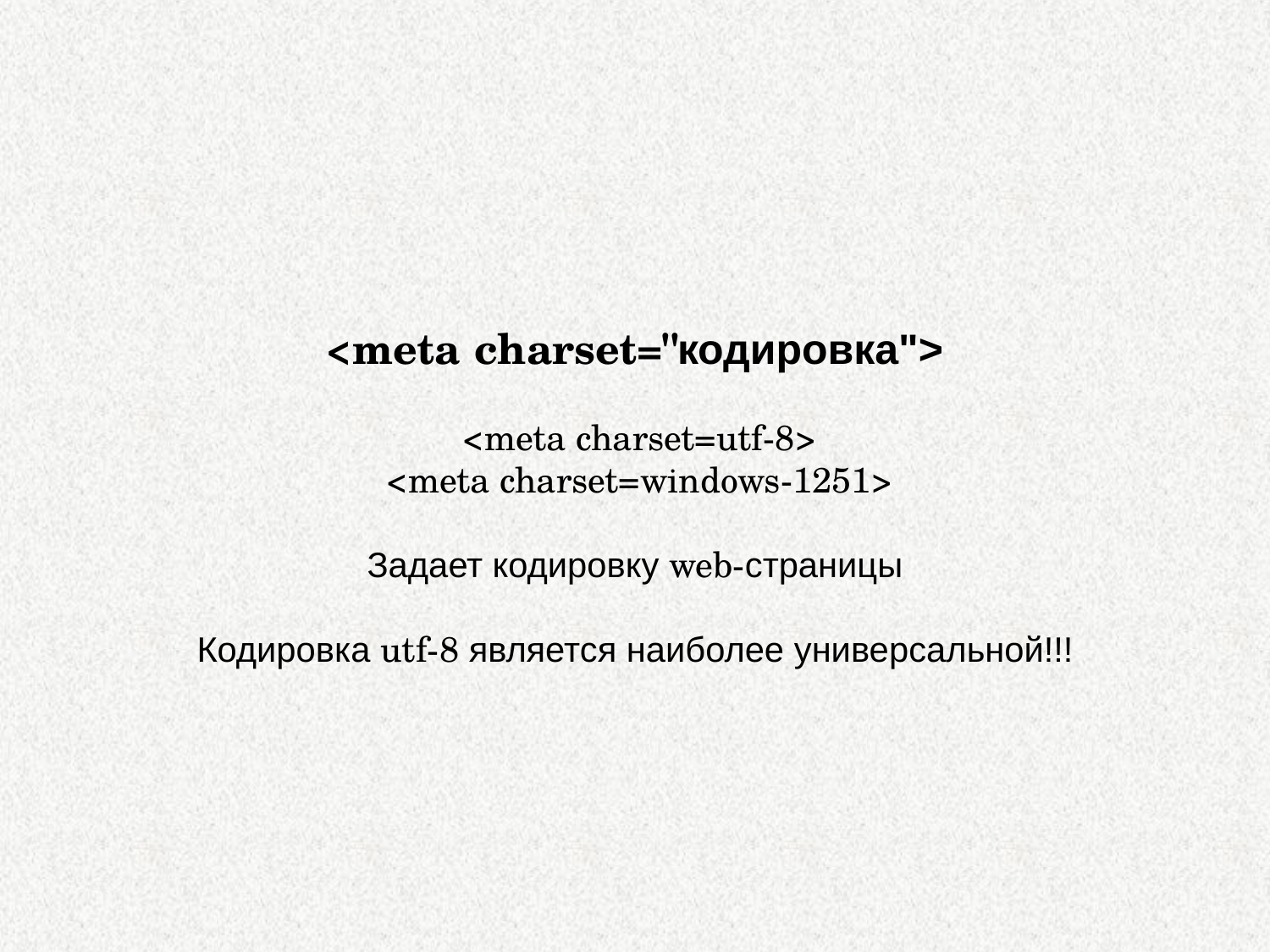

<meta charset="кодировка">

 <meta charset=utf-8>
 <meta charset=windows-1251>

Задает кодировку web-страницы

Кодировка utf-8 является наиболее универсальной!!!